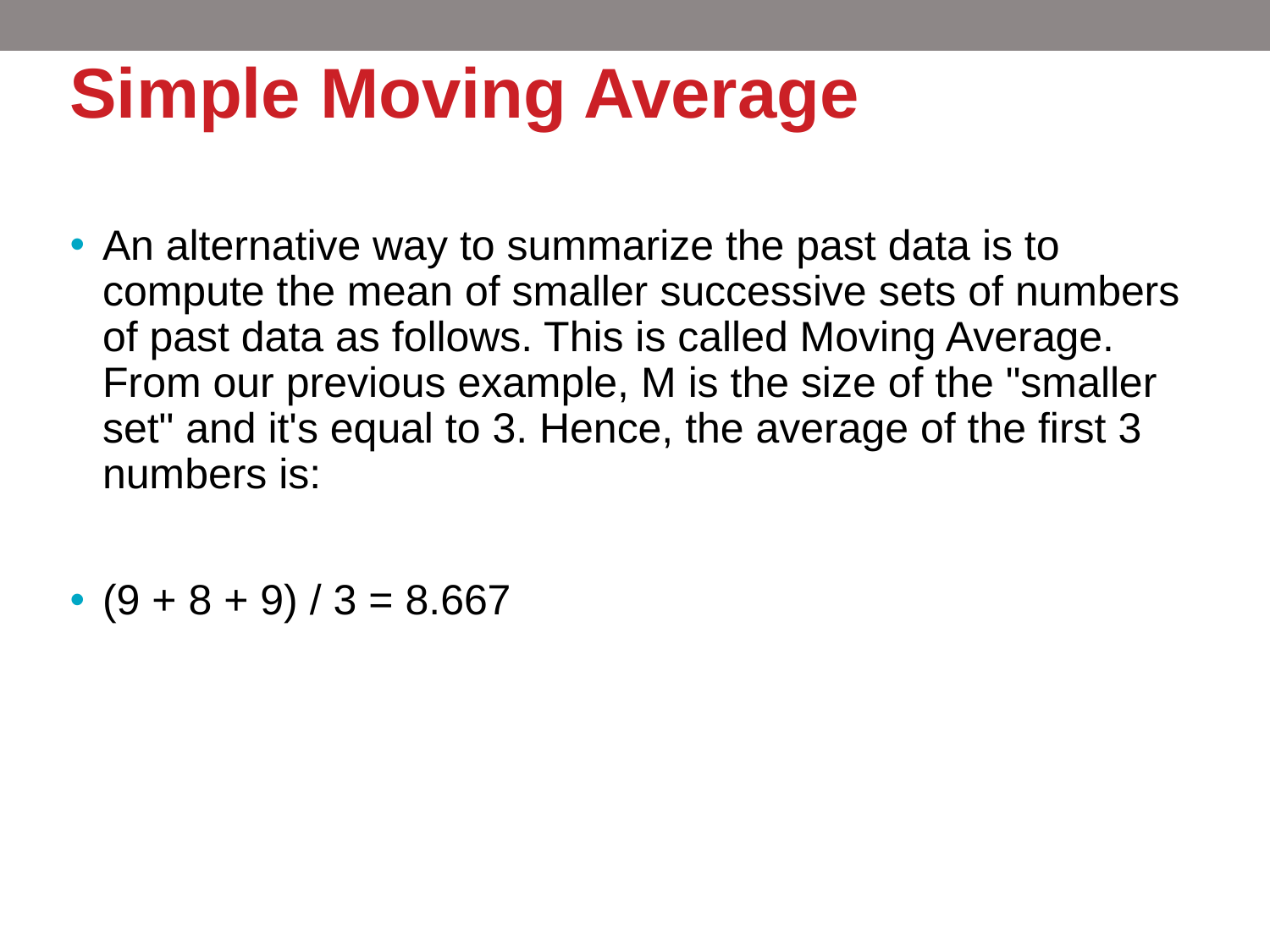

# Simple Moving Average
An alternative way to summarize the past data is to compute the mean of smaller successive sets of numbers of past data as follows. This is called Moving Average. From our previous example, M is the size of the "smaller set" and it's equal to 3. Hence, the average of the first 3 numbers is:

(9 + 8 + 9) / 3 = 8.667